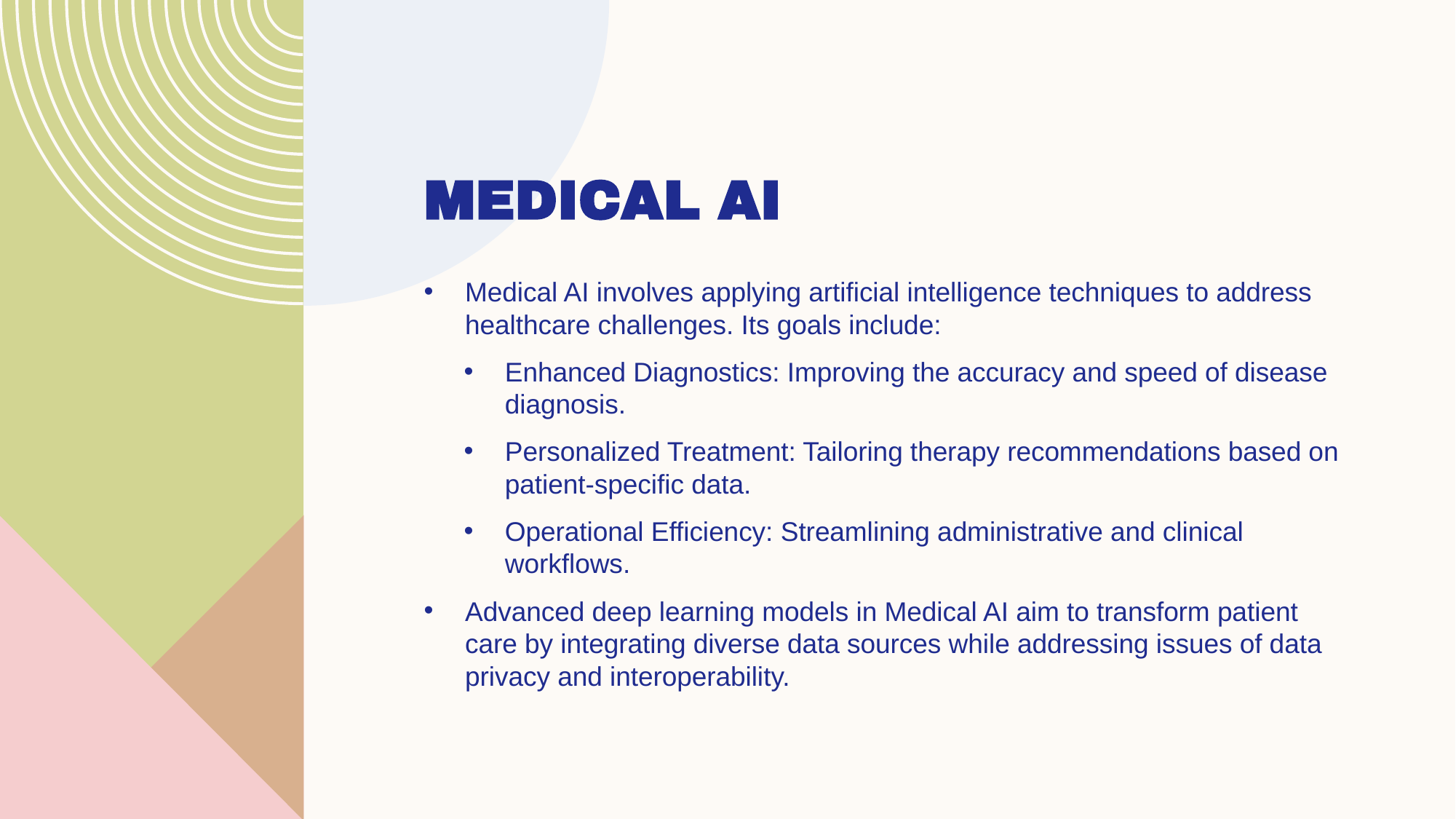

# Medical AI
Medical AI involves applying artificial intelligence techniques to address healthcare challenges. Its goals include:
Enhanced Diagnostics: Improving the accuracy and speed of disease diagnosis.
Personalized Treatment: Tailoring therapy recommendations based on patient-specific data.
Operational Efficiency: Streamlining administrative and clinical workflows.
Advanced deep learning models in Medical AI aim to transform patient care by integrating diverse data sources while addressing issues of data privacy and interoperability.